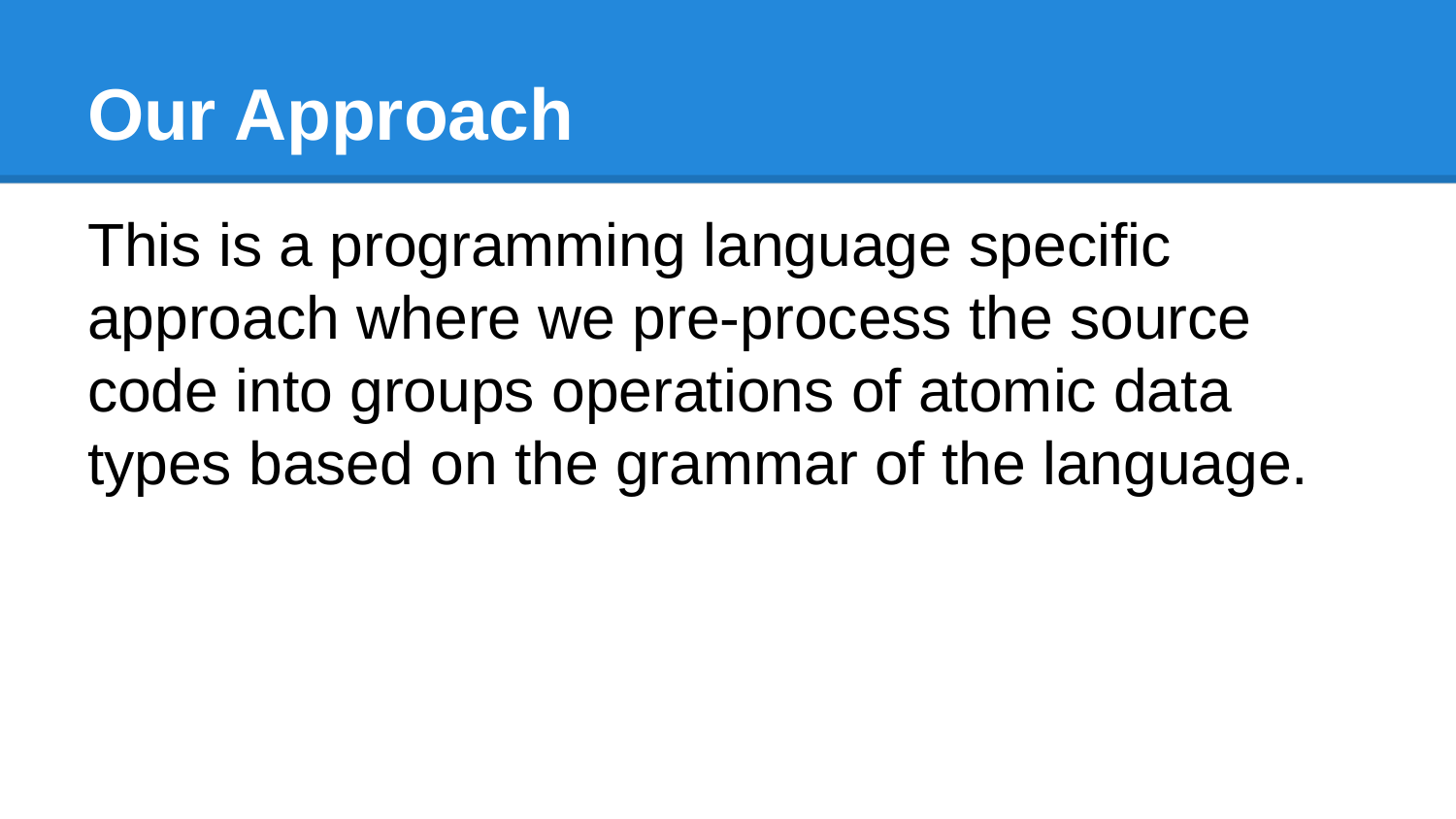

# Our Approach
This is a programming language specific approach where we pre-process the source code into groups operations of atomic data types based on the grammar of the language.